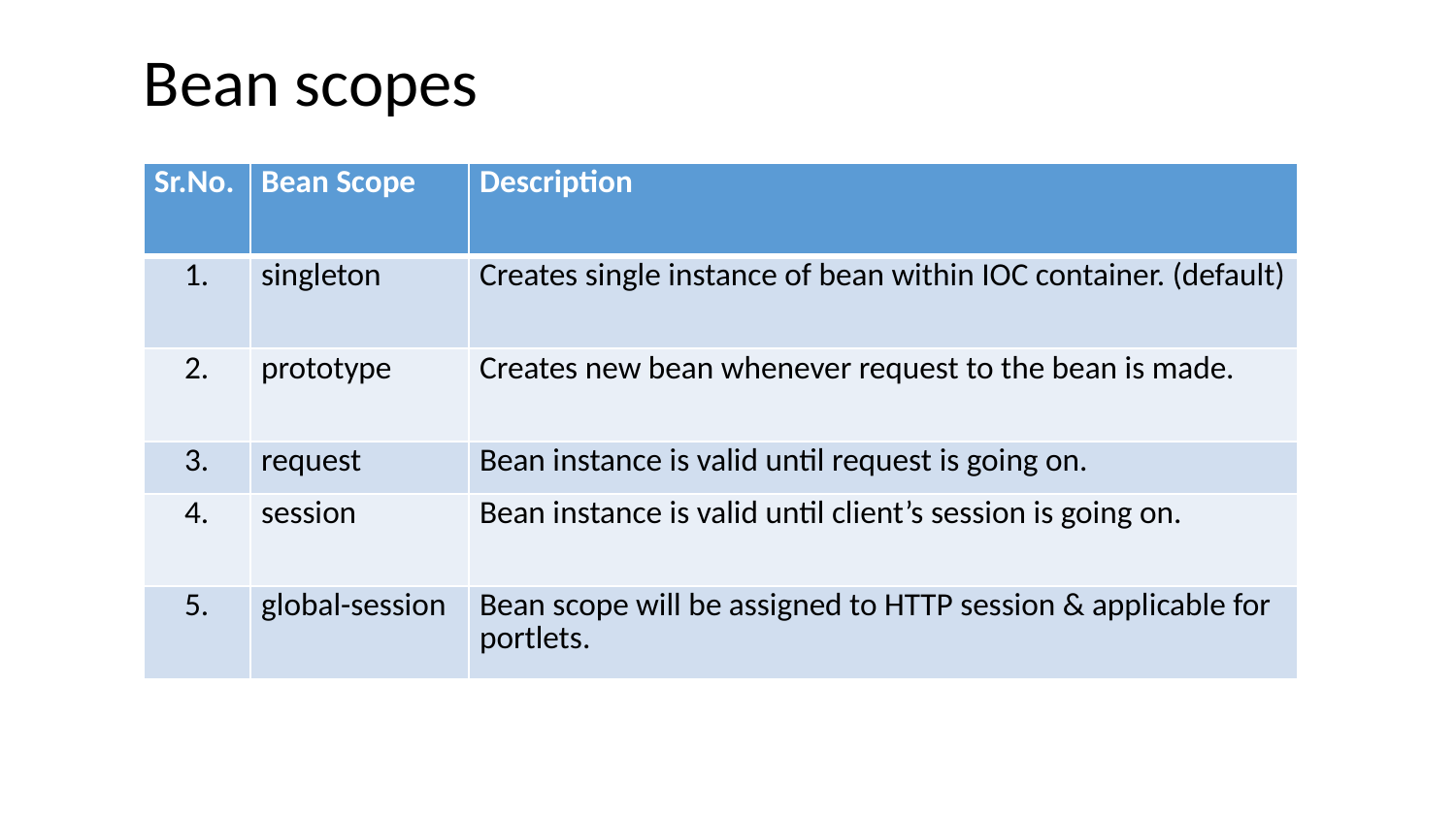

# Bean scopes
| Sr.No. | Bean Scope | Description |
| --- | --- | --- |
| 1. | singleton | Creates single instance of bean within IOC container. (default) |
| 2. | prototype | Creates new bean whenever request to the bean is made. |
| 3. | request | Bean instance is valid until request is going on. |
| 4. | session | Bean instance is valid until client’s session is going on. |
| 5. | global-session | Bean scope will be assigned to HTTP session & applicable for portlets. |